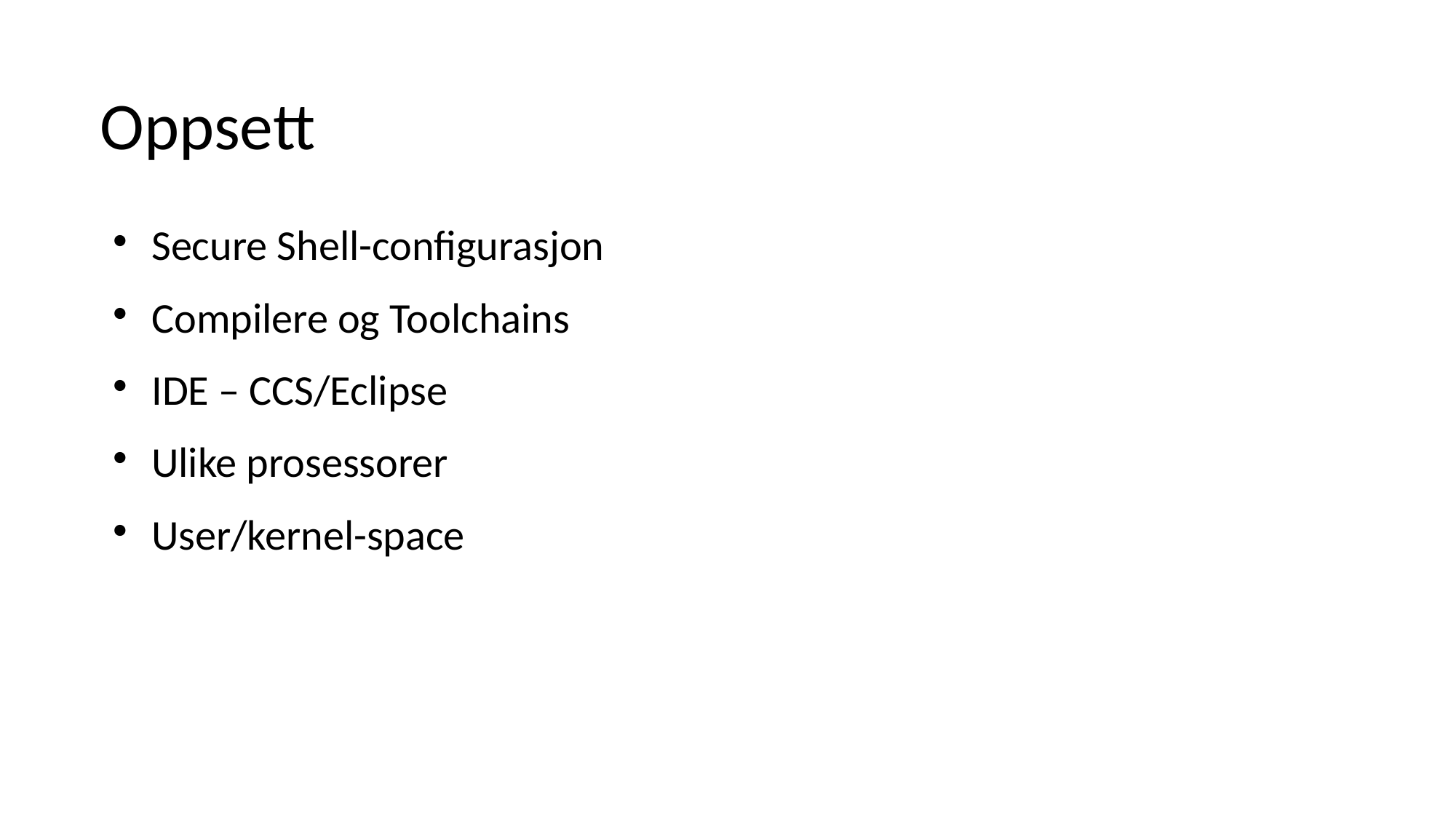

Oppsett
Secure Shell-configurasjon
Compilere og Toolchains
IDE – CCS/Eclipse
Ulike prosessorer
User/kernel-space